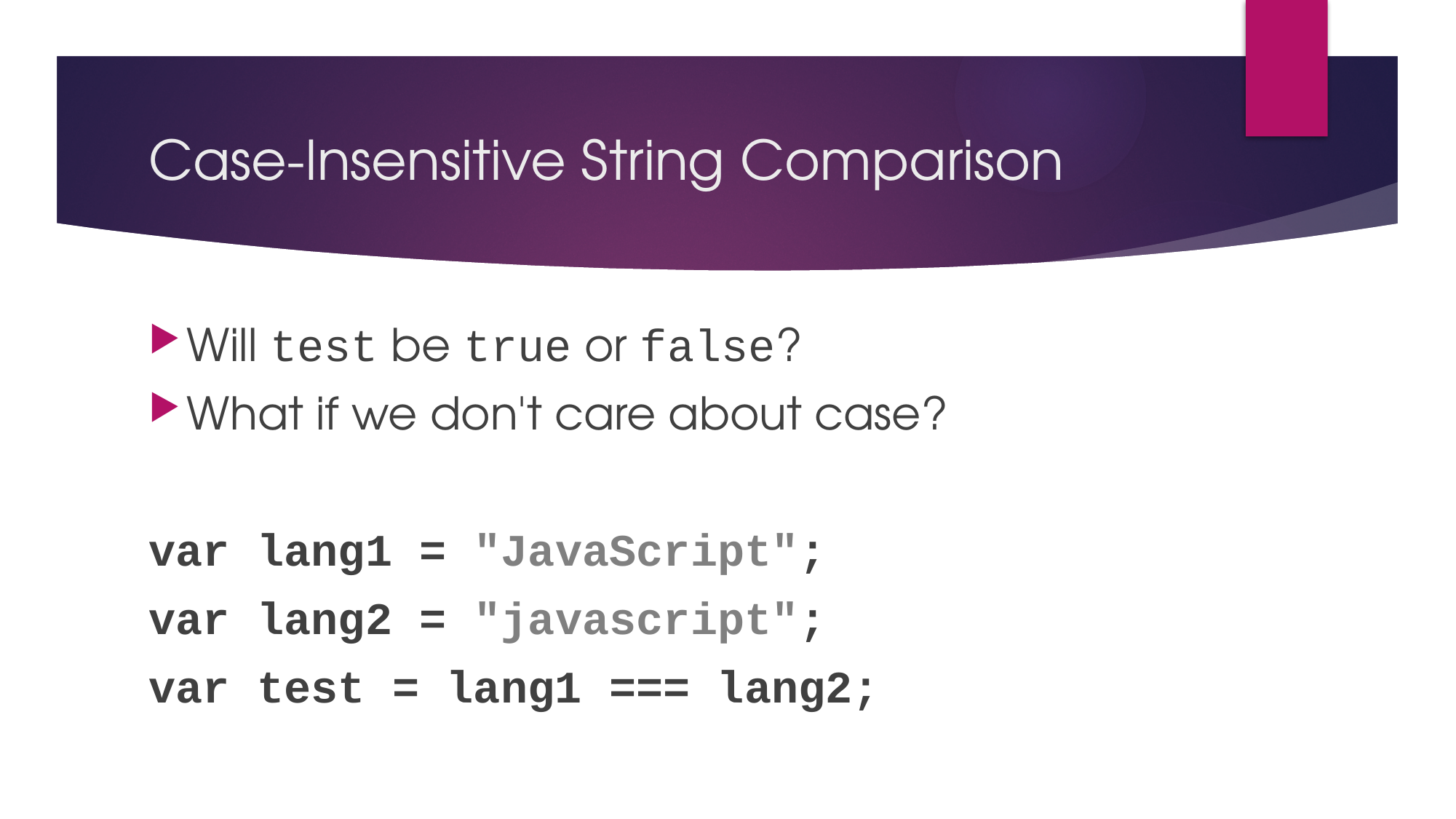

# Case-Insensitive String Comparison
Will test be true or false?
What if we don't care about case?

var lang1 = "JavaScript";
var lang2 = "javascript";
var test = lang1 === lang2;